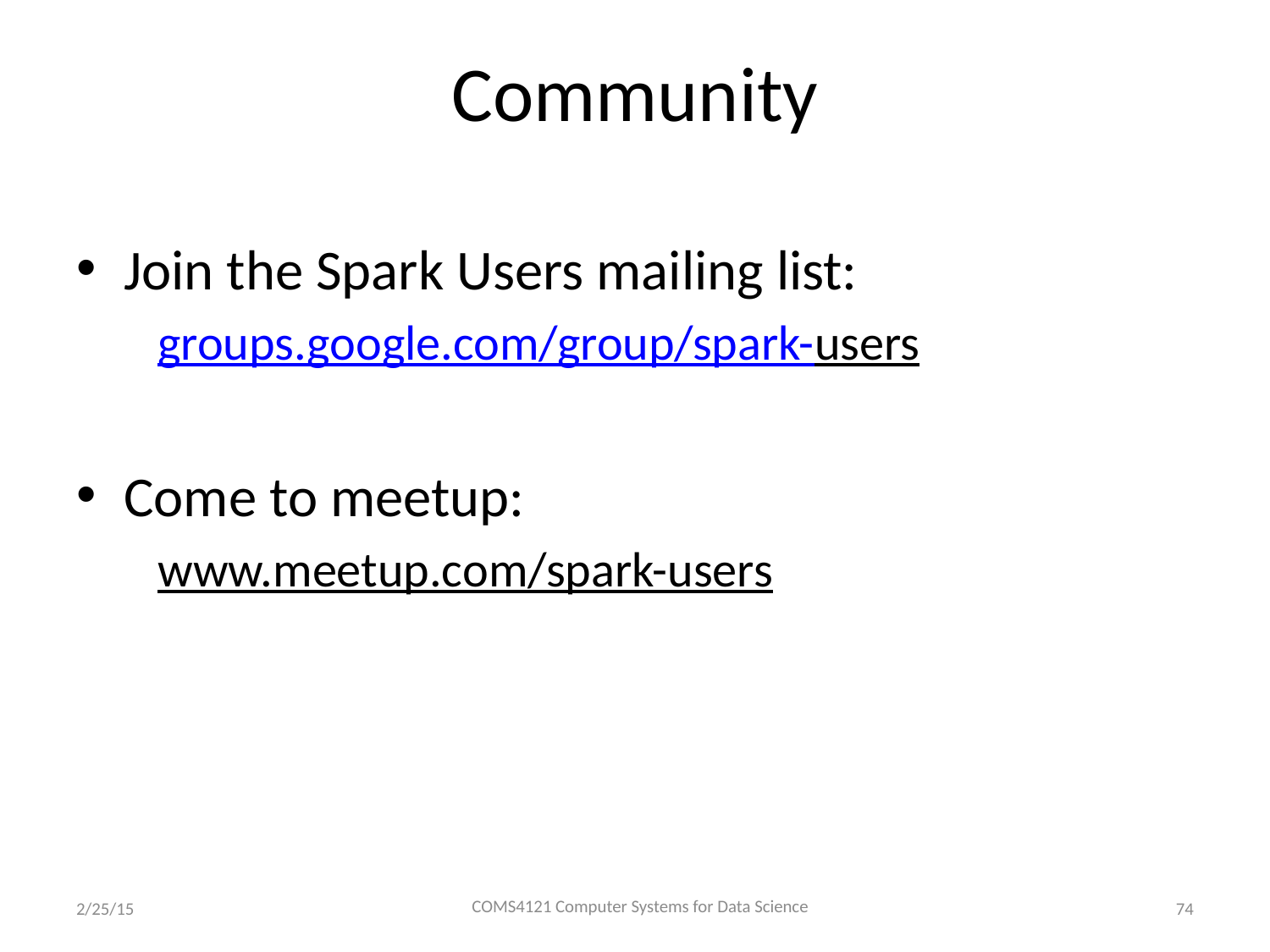

# Community
Join the Spark Users mailing list:
groups.google.com/group/spark-users

Come to meetup:
www.meetup.com/spark-users
COMS4121 Computer Systems for Data Science
2/25/15
74